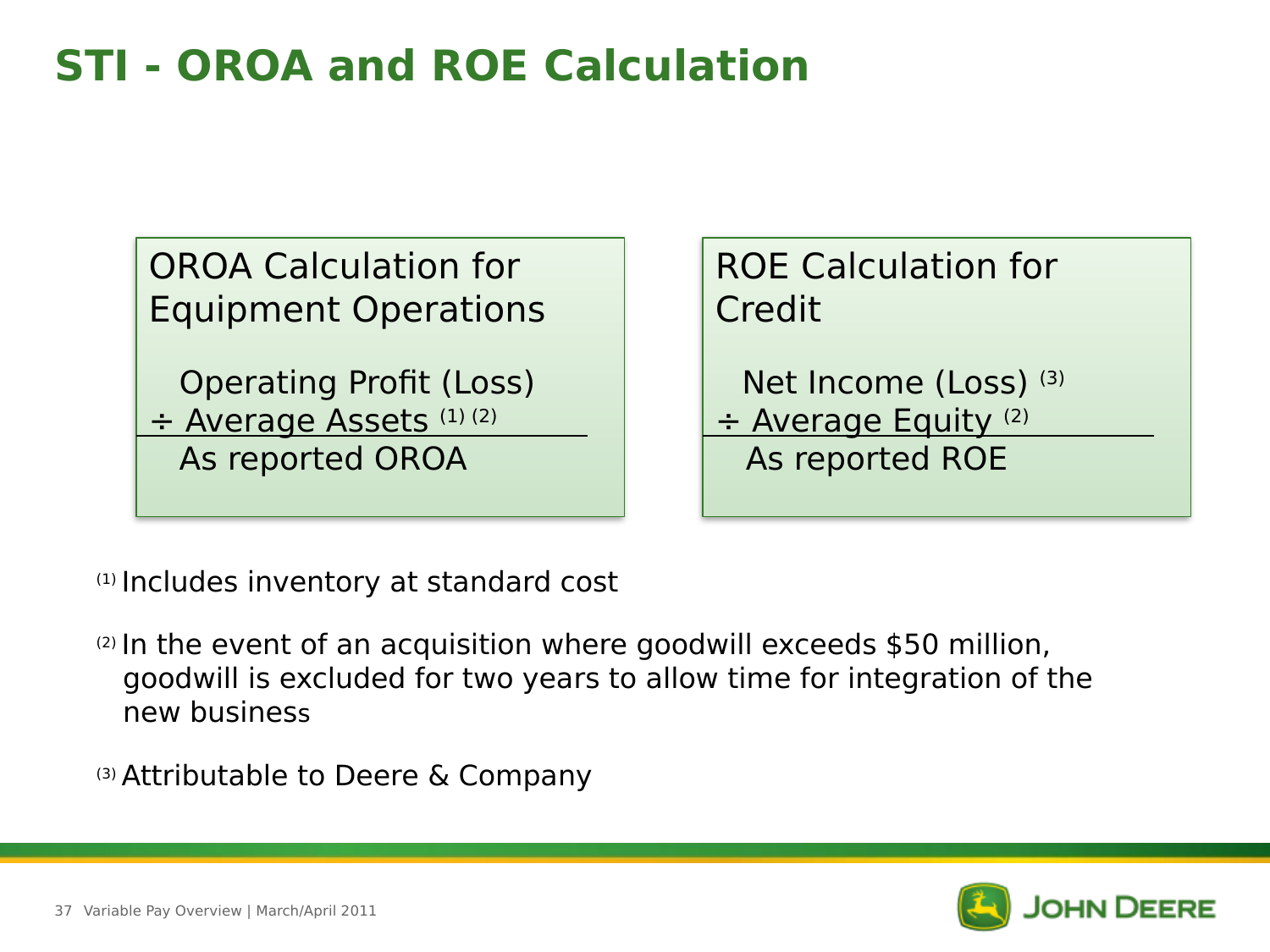

# STI - OROA and ROE Calculation
OROA Calculation for Equipment Operations

   Operating Profit (Loss)
÷ Average Assets (1) (2)
   As reported OROA

ROE Calculation for
Credit

   Net Income (Loss) (3)
÷ Average Equity (2)
   As reported ROE

(1) Includes inventory at standard cost

(2) In the event of an acquisition where goodwill exceeds $50 million,
   goodwill is excluded for two years to allow time for integration of the
   new business

(3) Attributable to Deere & Company
37
Variable Pay Overview | March/April 2011